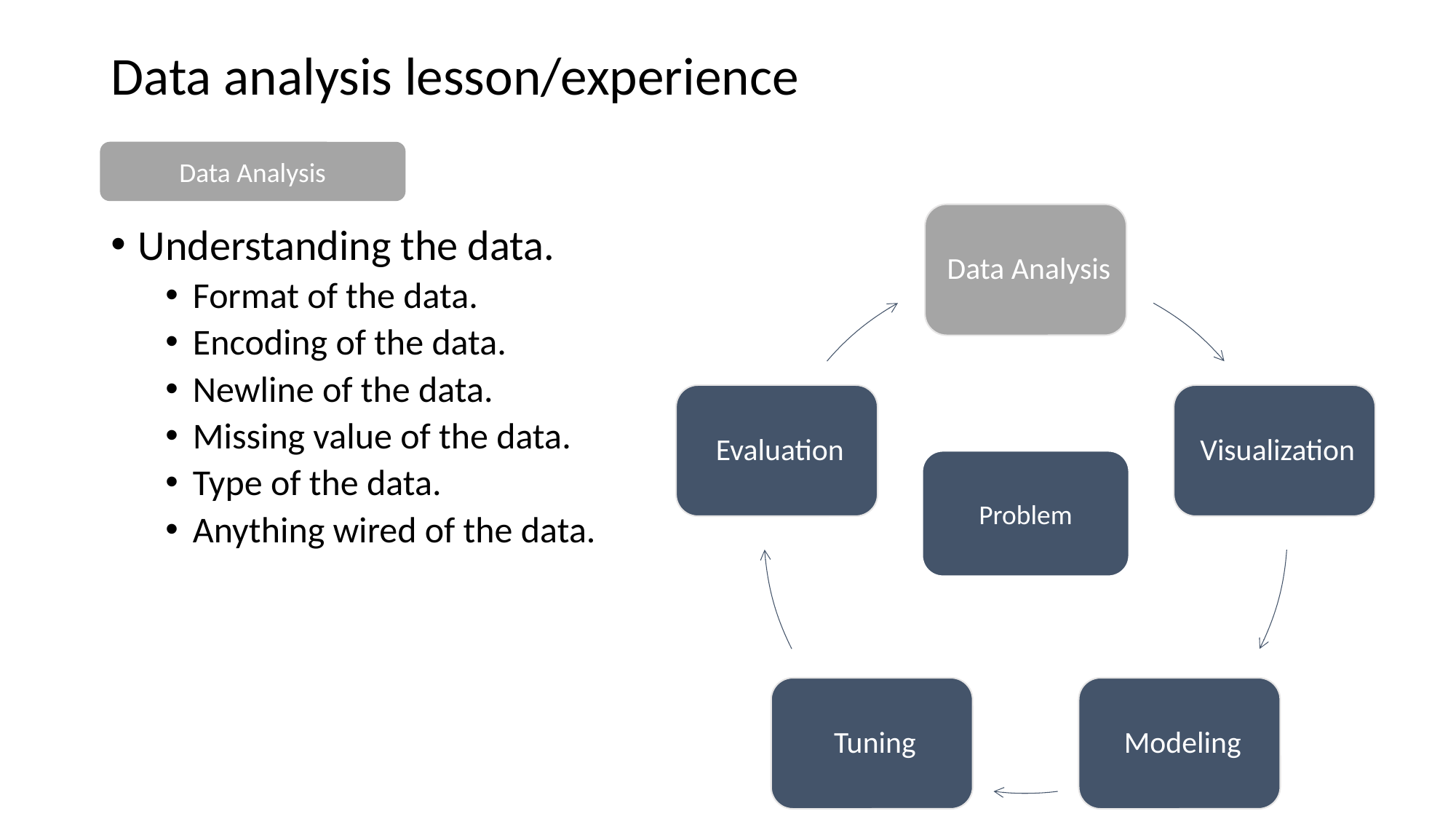

Data analysis lesson/experience
Data Analysis
Data Analysis
Visualization
Modeling
Tuning
Evaluation
Understanding the data.
Format of the data.
Encoding of the data.
Newline of the data.
Missing value of the data.
Type of the data.
Anything wired of the data.
Problem